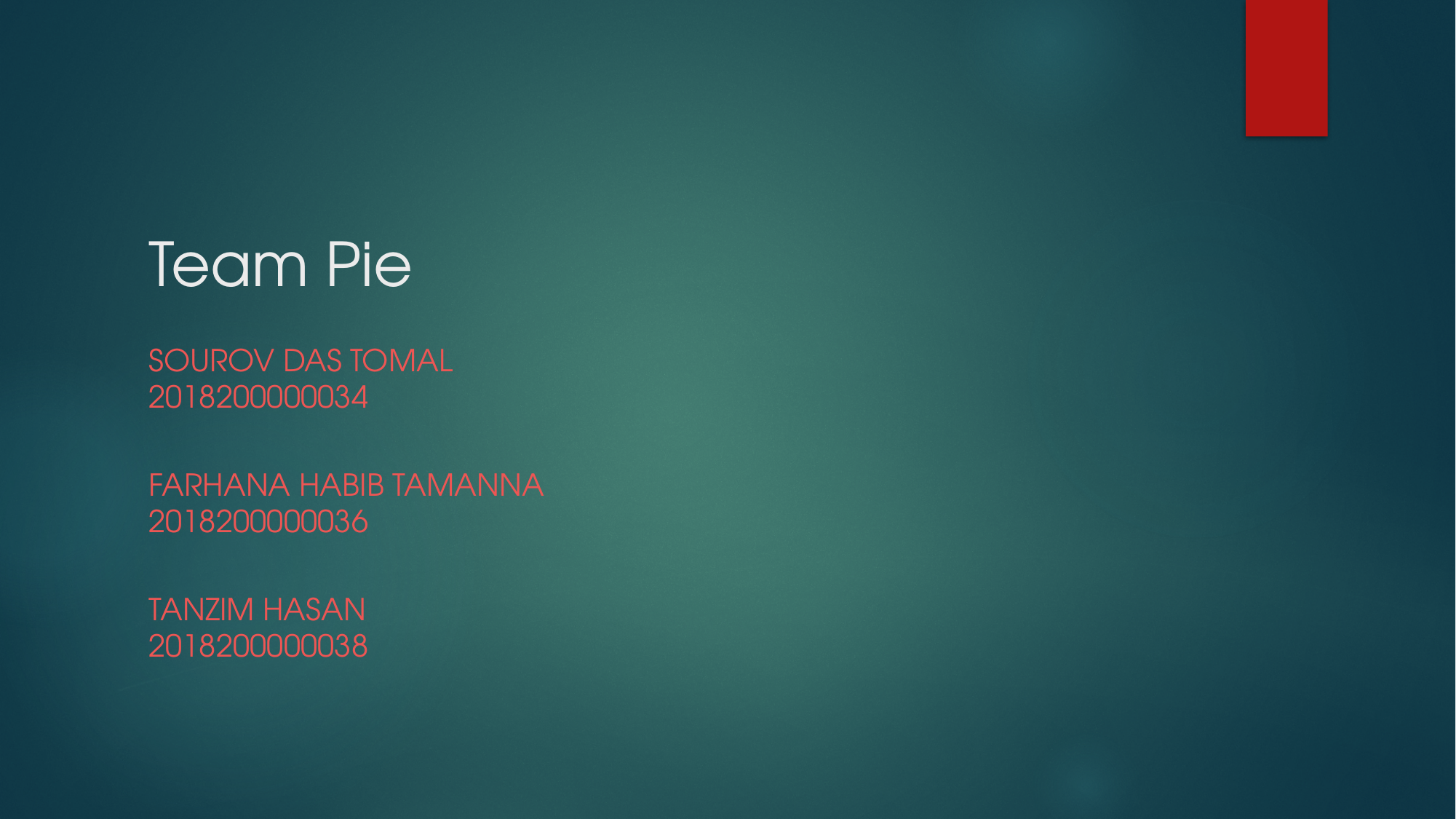

# Team Pie
Sourov Das Tomal
2018200000034
Farhana Habib Tamanna
2018200000036
Tanzim Hasan
2018200000038